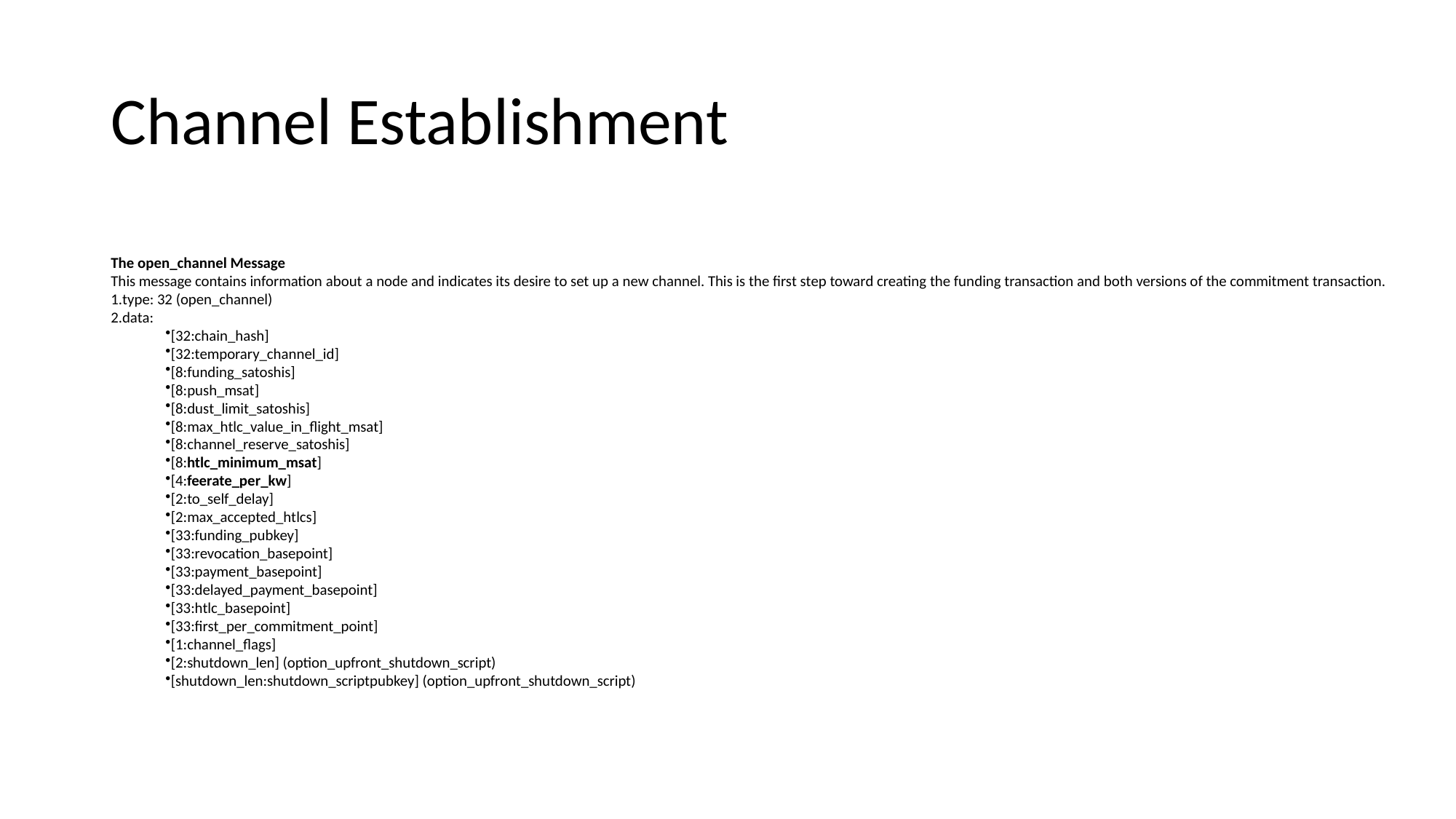

# Channel Establishment
The open_channel Message
This message contains information about a node and indicates its desire to set up a new channel. This is the first step toward creating the funding transaction and both versions of the commitment transaction.
type: 32 (open_channel)
data:
[32:chain_hash]
[32:temporary_channel_id]
[8:funding_satoshis]
[8:push_msat]
[8:dust_limit_satoshis]
[8:max_htlc_value_in_flight_msat]
[8:channel_reserve_satoshis]
[8:htlc_minimum_msat]
[4:feerate_per_kw]
[2:to_self_delay]
[2:max_accepted_htlcs]
[33:funding_pubkey]
[33:revocation_basepoint]
[33:payment_basepoint]
[33:delayed_payment_basepoint]
[33:htlc_basepoint]
[33:first_per_commitment_point]
[1:channel_flags]
[2:shutdown_len] (option_upfront_shutdown_script)
[shutdown_len:shutdown_scriptpubkey] (option_upfront_shutdown_script)